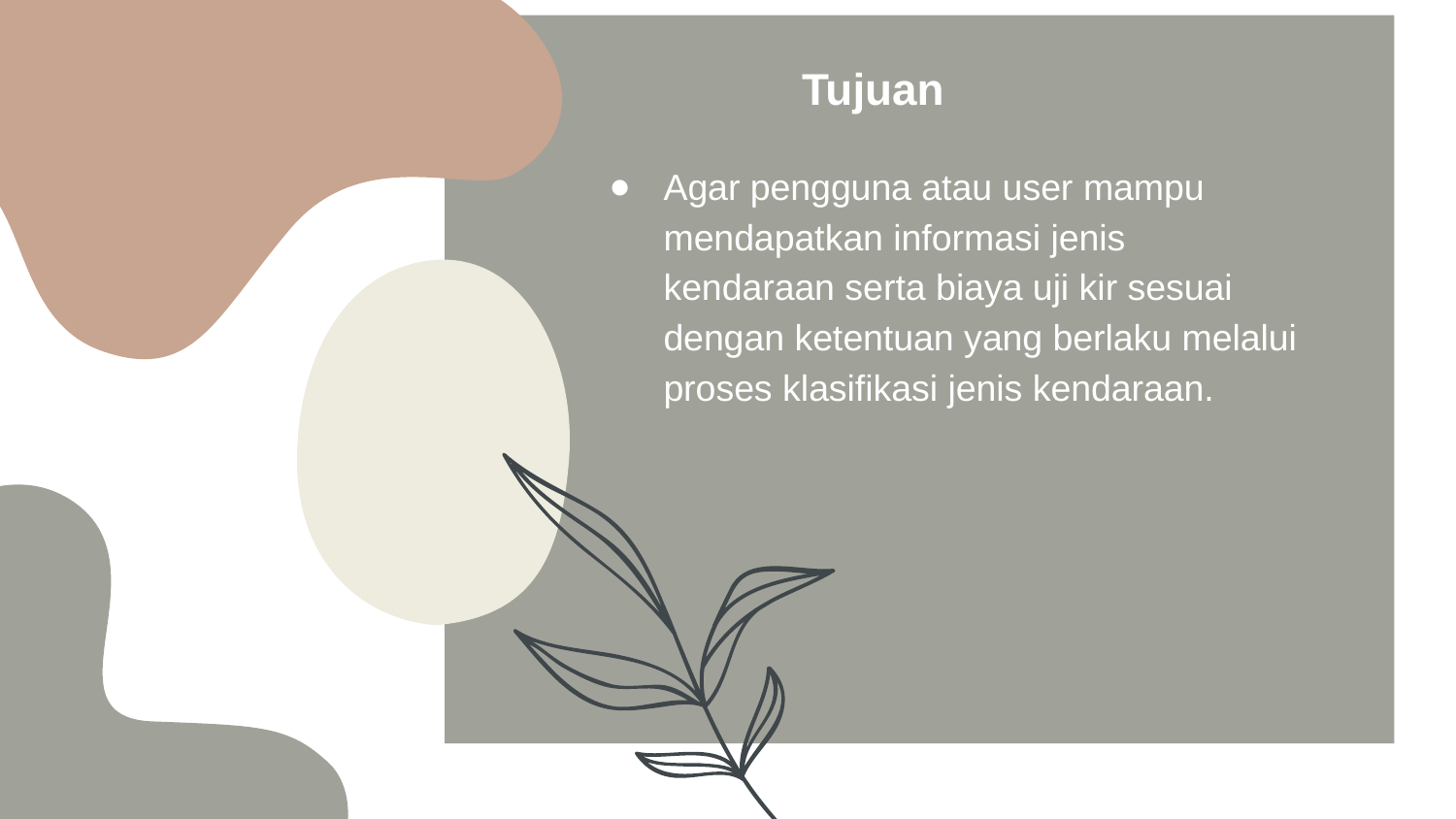

Tujuan
Agar pengguna atau user mampu mendapatkan informasi jenis kendaraan serta biaya uji kir sesuai dengan ketentuan yang berlaku melalui proses klasifikasi jenis kendaraan.